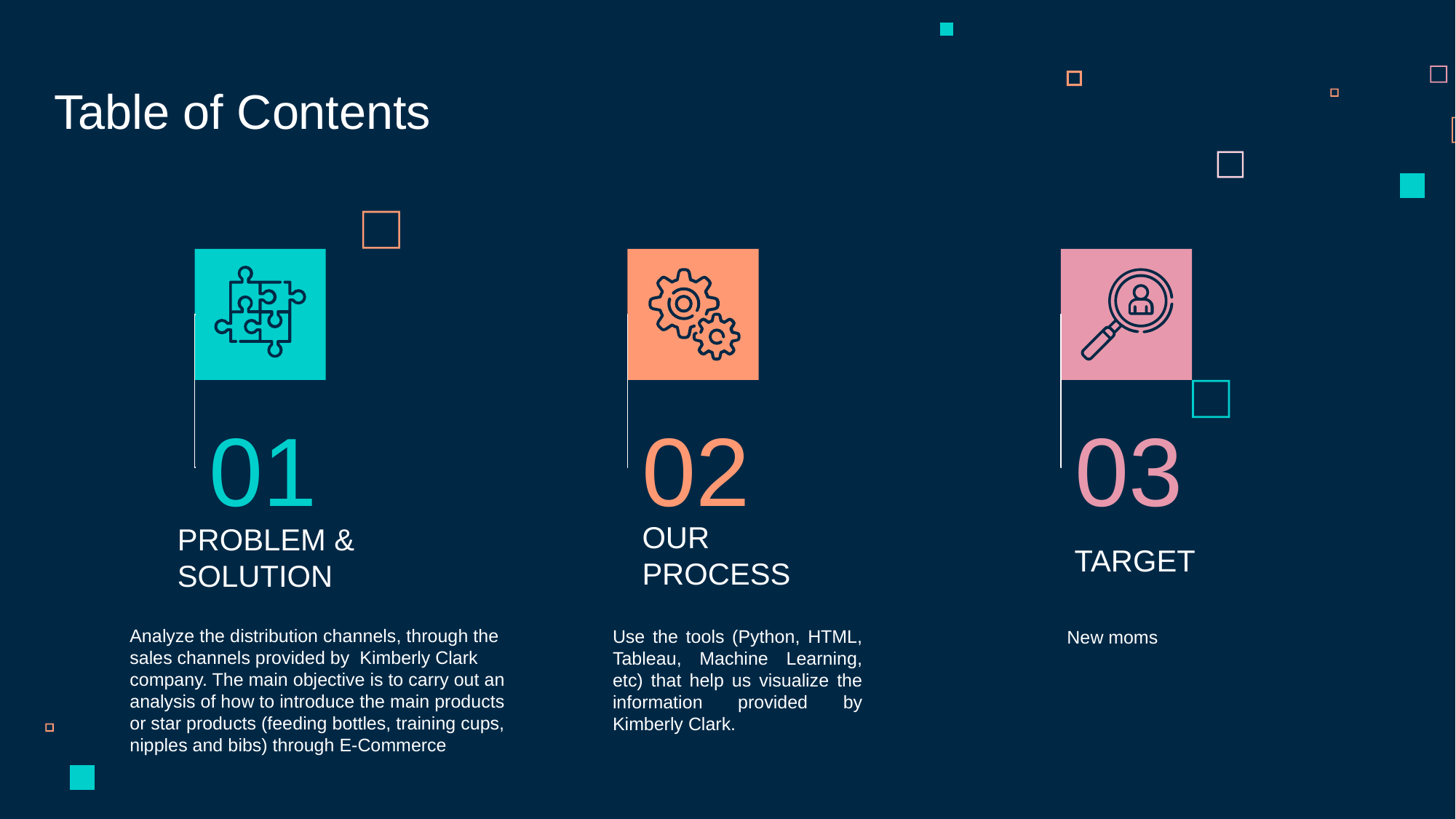

Table of Contents

01
02
03
TARGET
OUR PROCESS
# PROBLEM & SOLUTION
Analyze the distribution channels, through the sales channels provided by  Kimberly Clark company. The main objective is to carry out an analysis of how to introduce the main products or star products (feeding bottles, training cups, nipples and bibs) through E-Commerce
Use the tools (Python, HTML, Tableau, Machine Learning, etc) that help us visualize the information provided by Kimberly Clark.
New moms